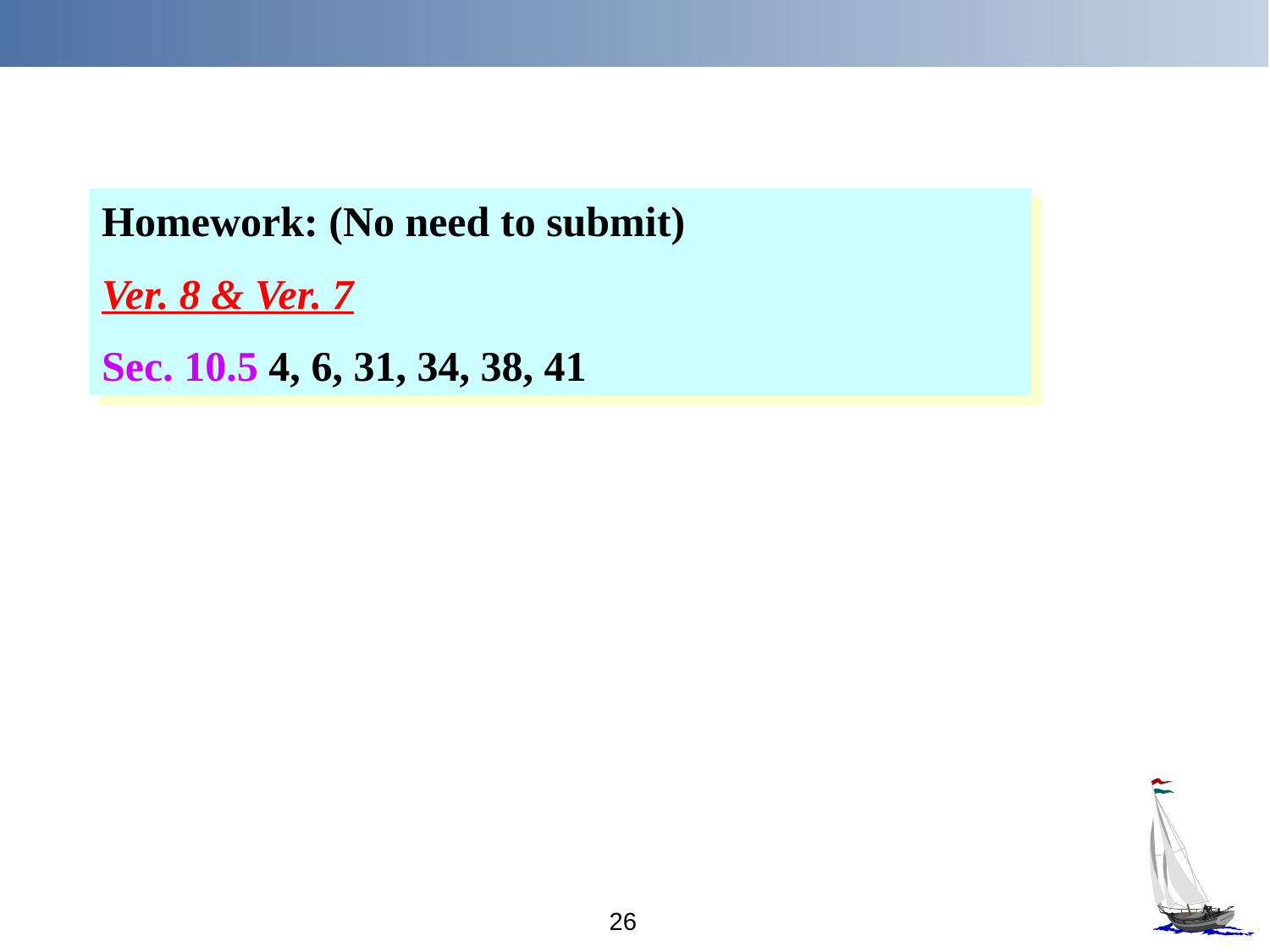

Homework: (No need to submit)
Ver. 8 & Ver. 7
Sec. 10.5 4, 6, 31, 34, 38, 41
26